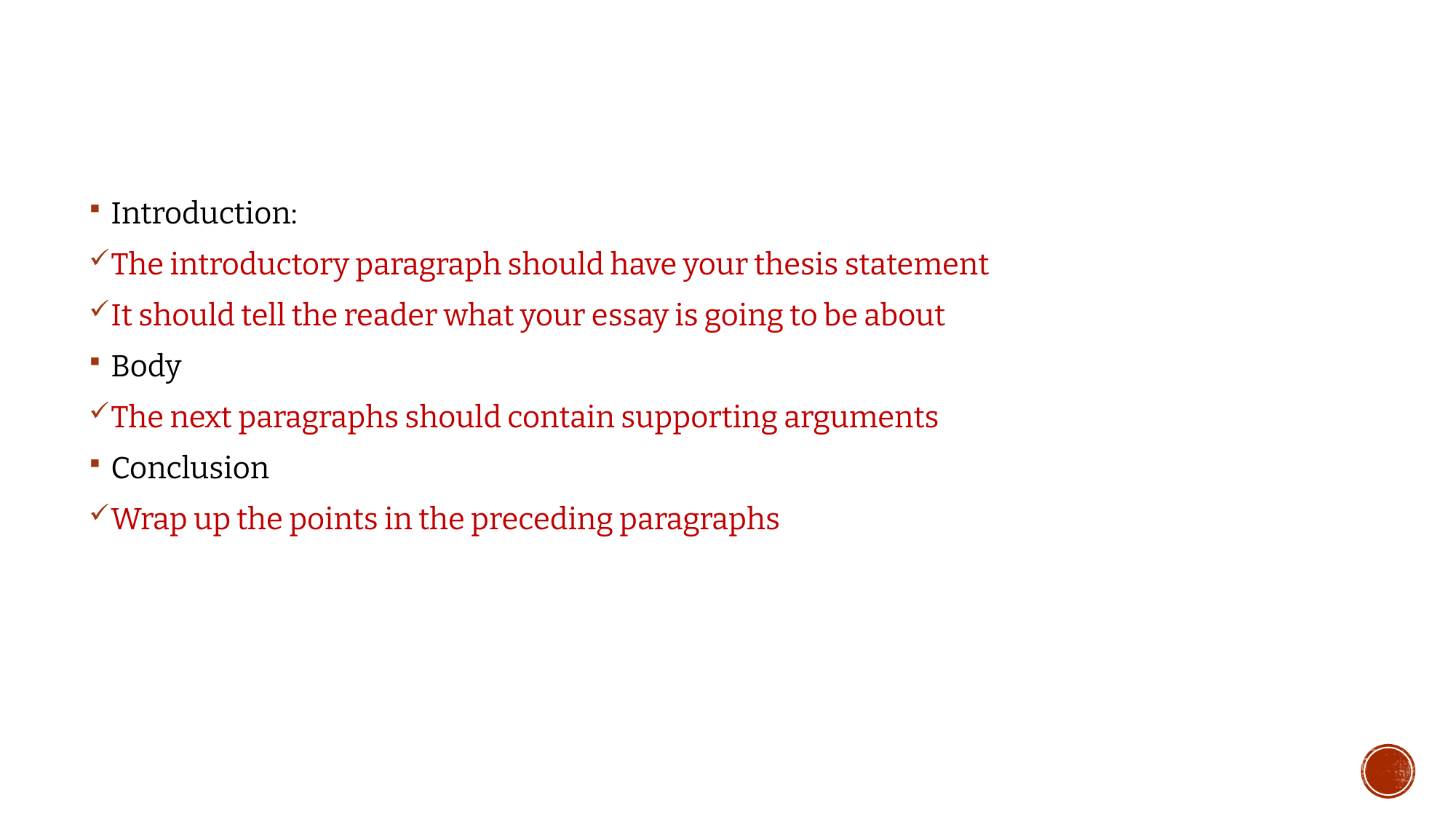

#
Introduction:
The introductory paragraph should have your thesis statement
It should tell the reader what your essay is going to be about
Body
The next paragraphs should contain supporting arguments
Conclusion
Wrap up the points in the preceding paragraphs